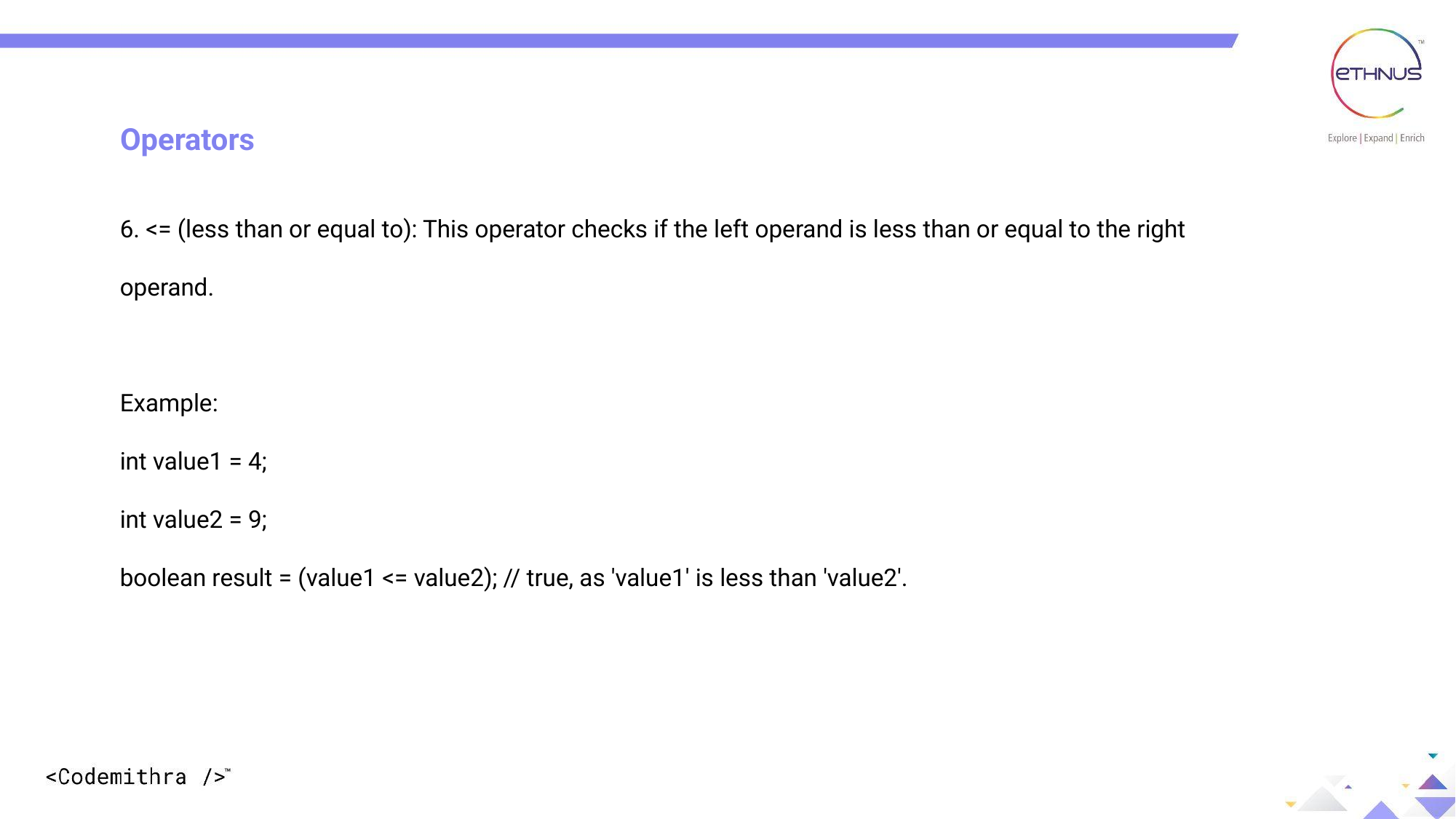

Operators

6. <= (less than or equal to): This operator checks if the left operand is less than or equal to the right operand.

Example:
int value1 = 4;
int value2 = 9;
boolean result = (value1 <= value2); // true, as 'value1' is less than 'value2'.